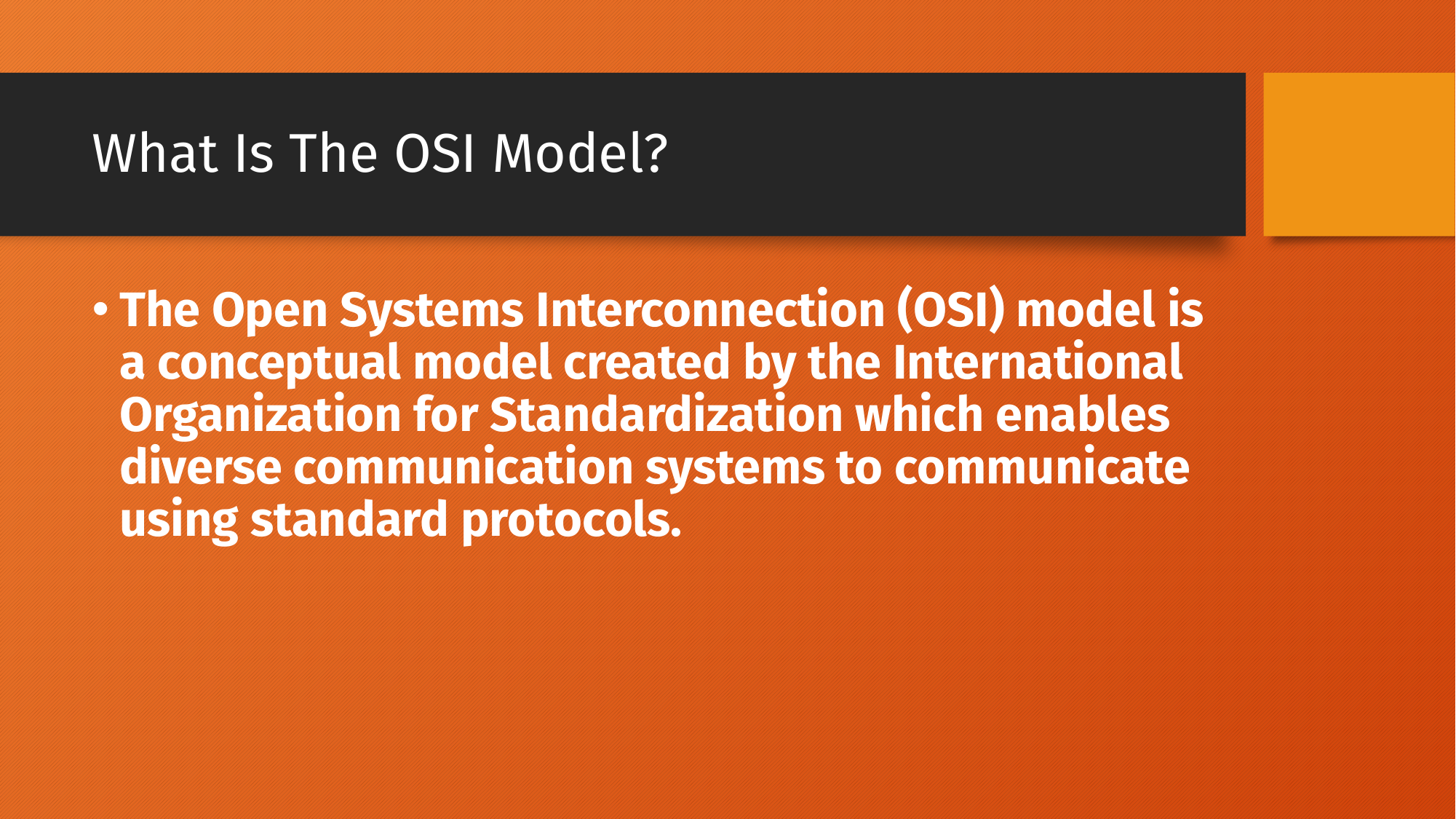

# What Is The OSI Model?
The Open Systems Interconnection (OSI) model is a conceptual model created by the International Organization for Standardization which enables diverse communication systems to communicate using standard protocols.